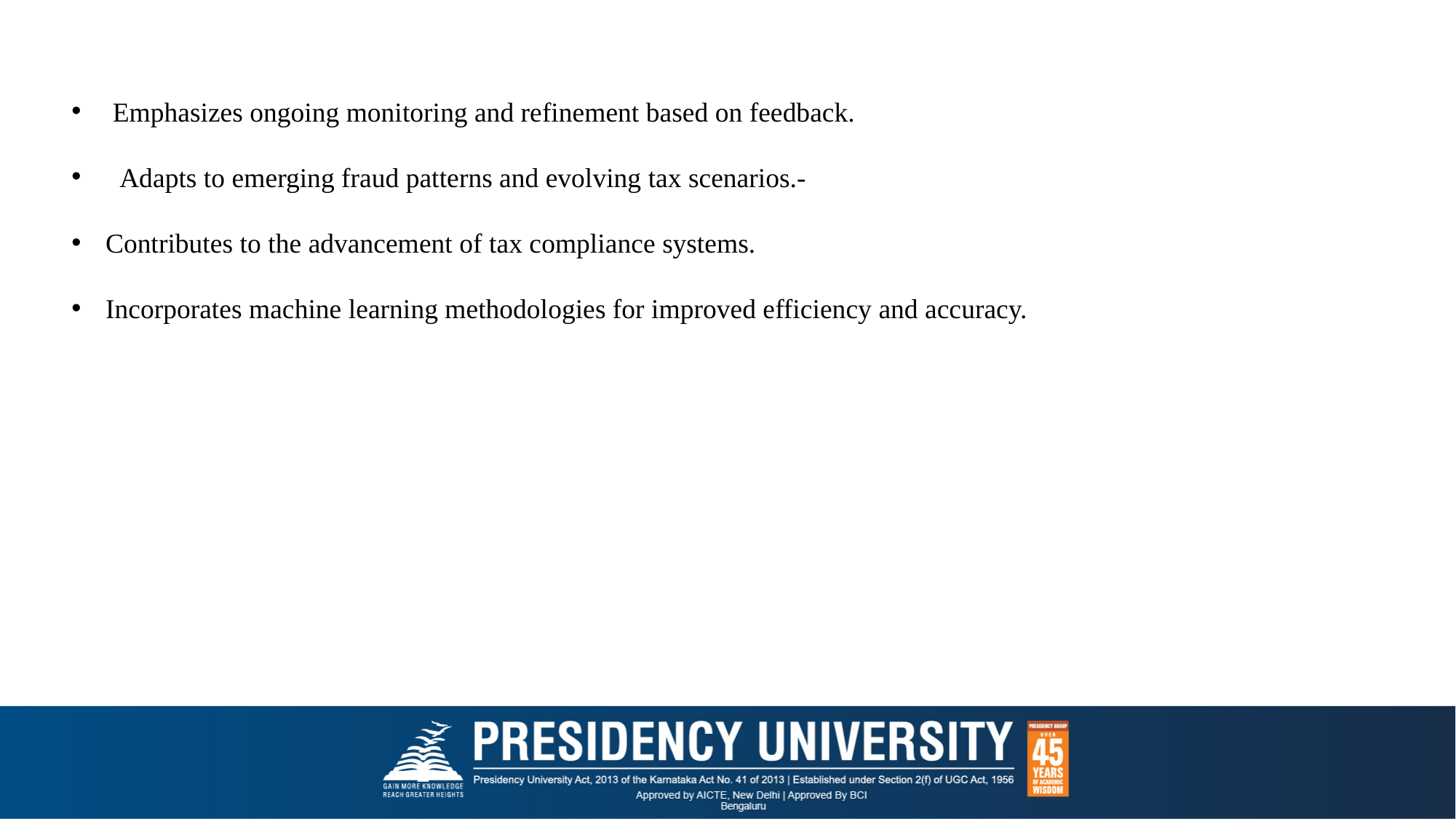

Emphasizes ongoing monitoring and refinement based on feedback.

  Adapts to emerging fraud patterns and evolving tax scenarios.-

Contributes to the advancement of tax compliance systems.

Incorporates machine learning methodologies for improved efficiency and accuracy.